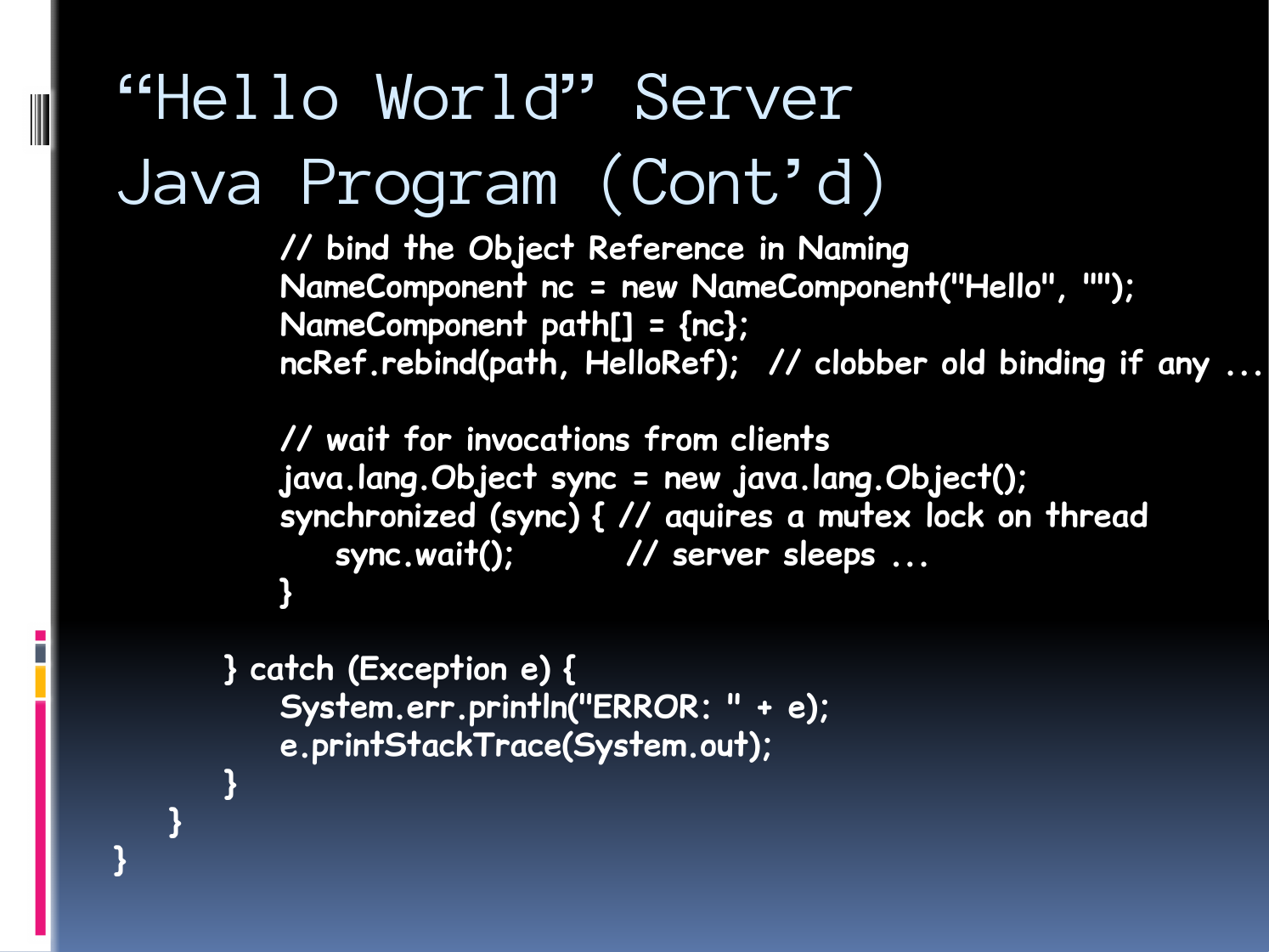

# “Hello World” Server Java Program (Cont’d)
            // bind the Object Reference in Naming
            NameComponent nc = new NameComponent("Hello", "");
            NameComponent path[] = {nc};
            ncRef.rebind(path, HelloRef);  // clobber old binding if any ...

            // wait for invocations from clients
            java.lang.Object sync = new java.lang.Object();
            synchronized (sync) { // aquires a mutex lock on thread
                sync.wait();        // server sleeps ...
            }

        } catch (Exception e) {
            System.err.println("ERROR: " + e);
            e.printStackTrace(System.out);
        }
    }
}